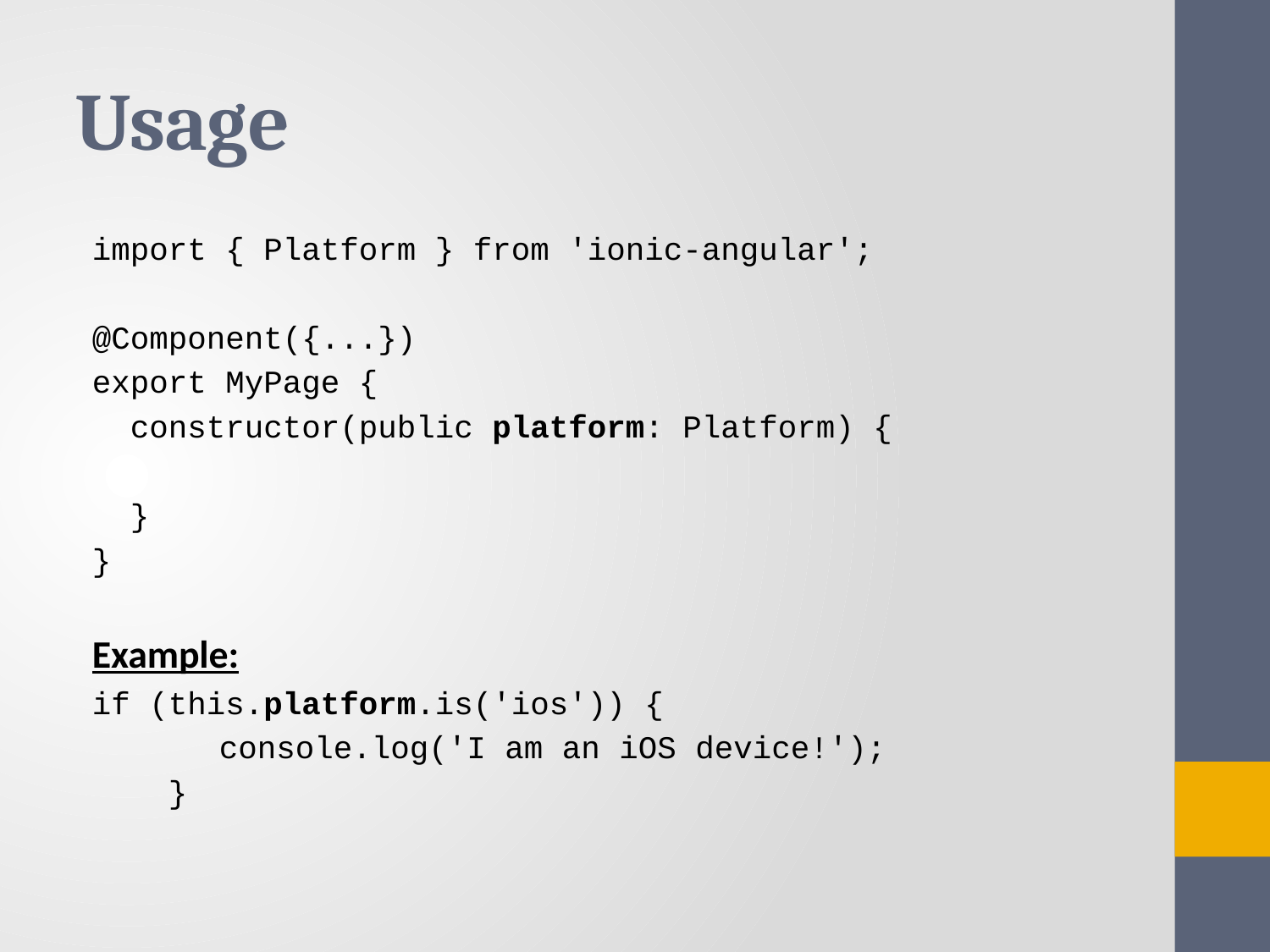

# Usage
import { Platform } from 'ionic-angular';

@Component({...})
export MyPage {
  constructor(public platform: Platform) {

  }
}

Example:
if (this.platform.is('ios')) {
	console.log('I am an iOS device!');
    }